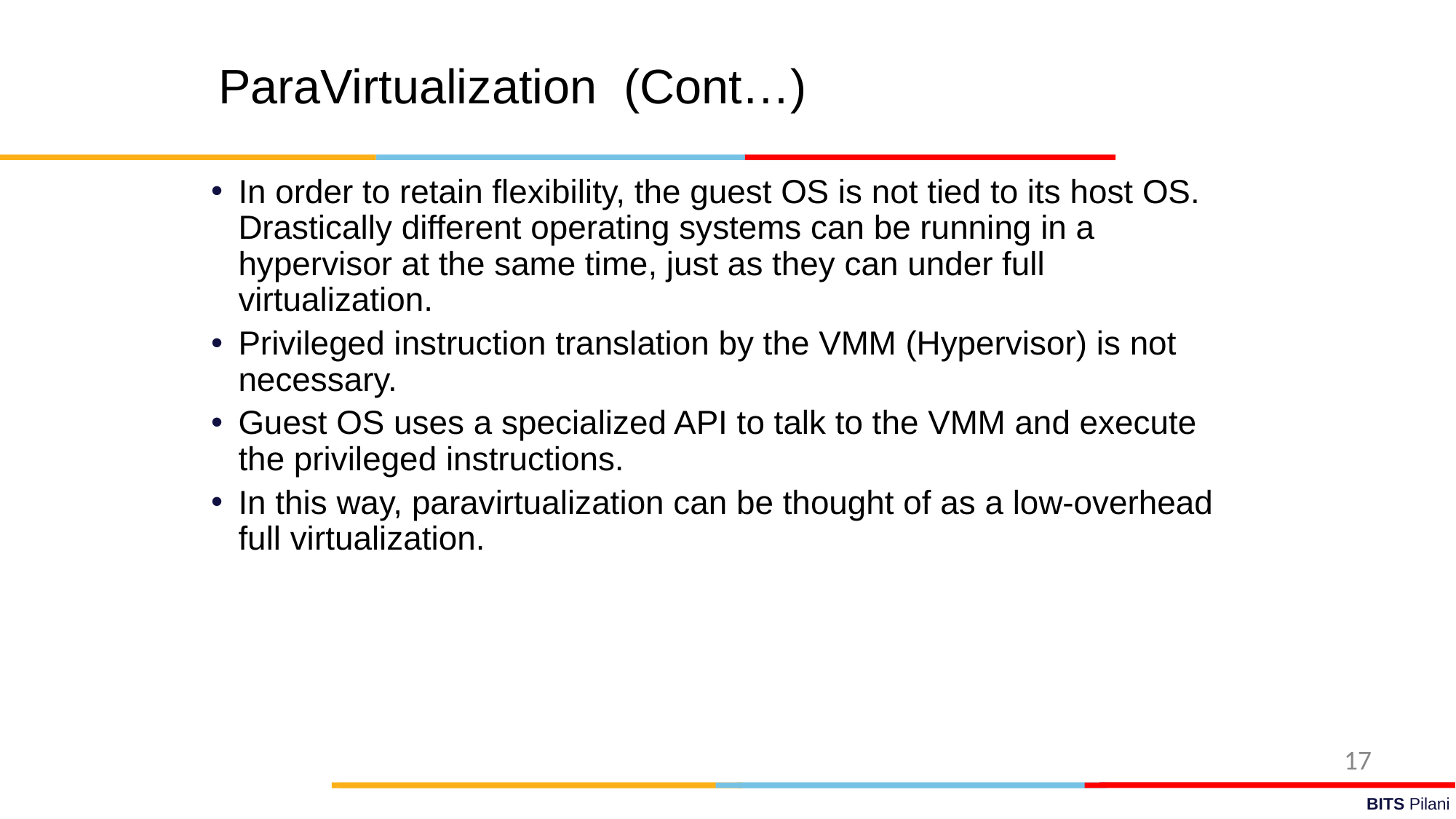

ParaVirtualization  (Cont…)
In order to retain flexibility, the guest OS is not tied to its host OS. Drastically different operating systems can be running in a hypervisor at the same time, just as they can under full virtualization.
Privileged instruction translation by the VMM (Hypervisor) is not necessary.
Guest OS uses a specialized API to talk to the VMM and execute the privileged instructions.
In this way, paravirtualization can be thought of as a low-overhead full virtualization.

17